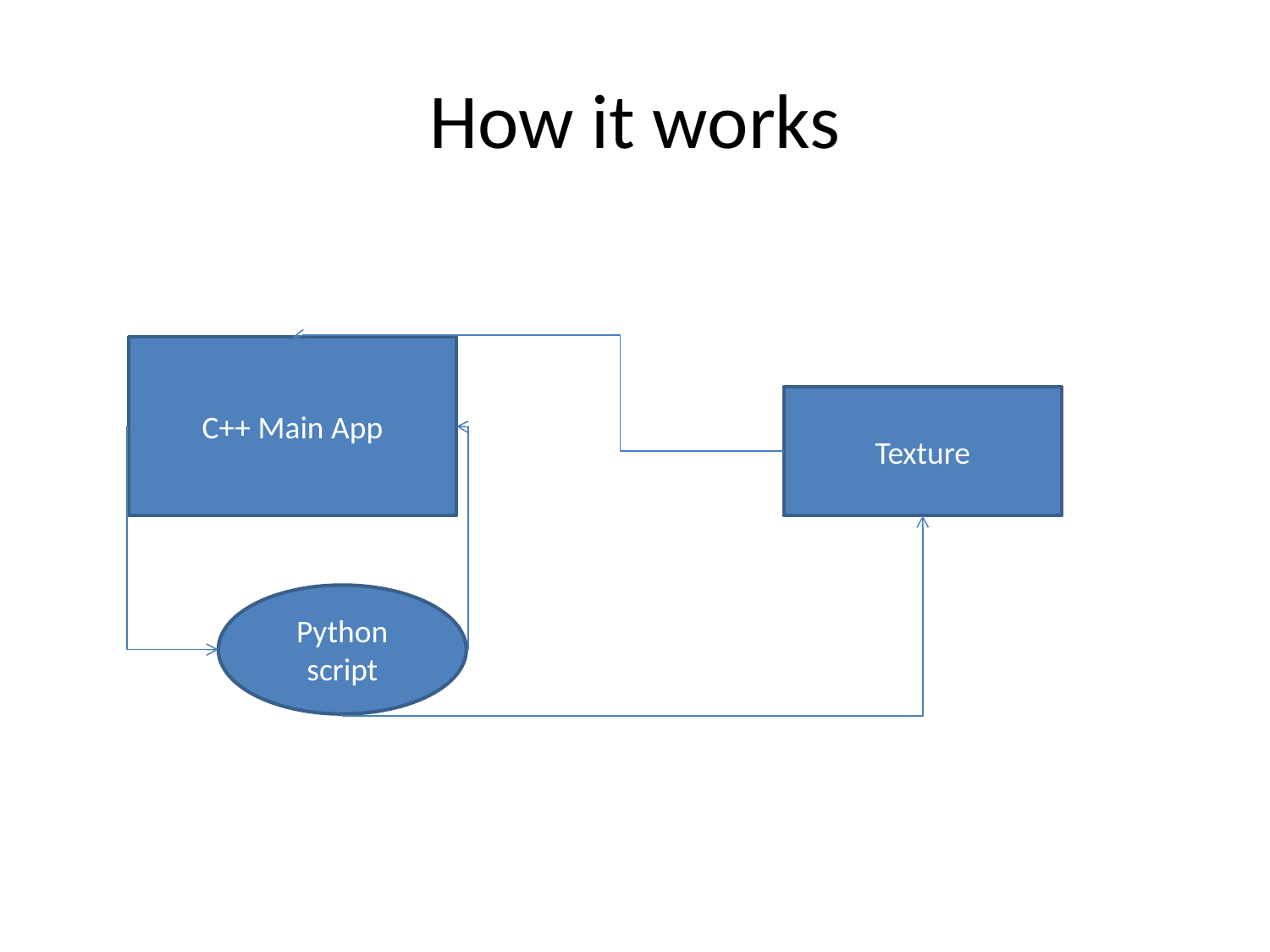

# How it works

C++ Main App
Texture
Python script